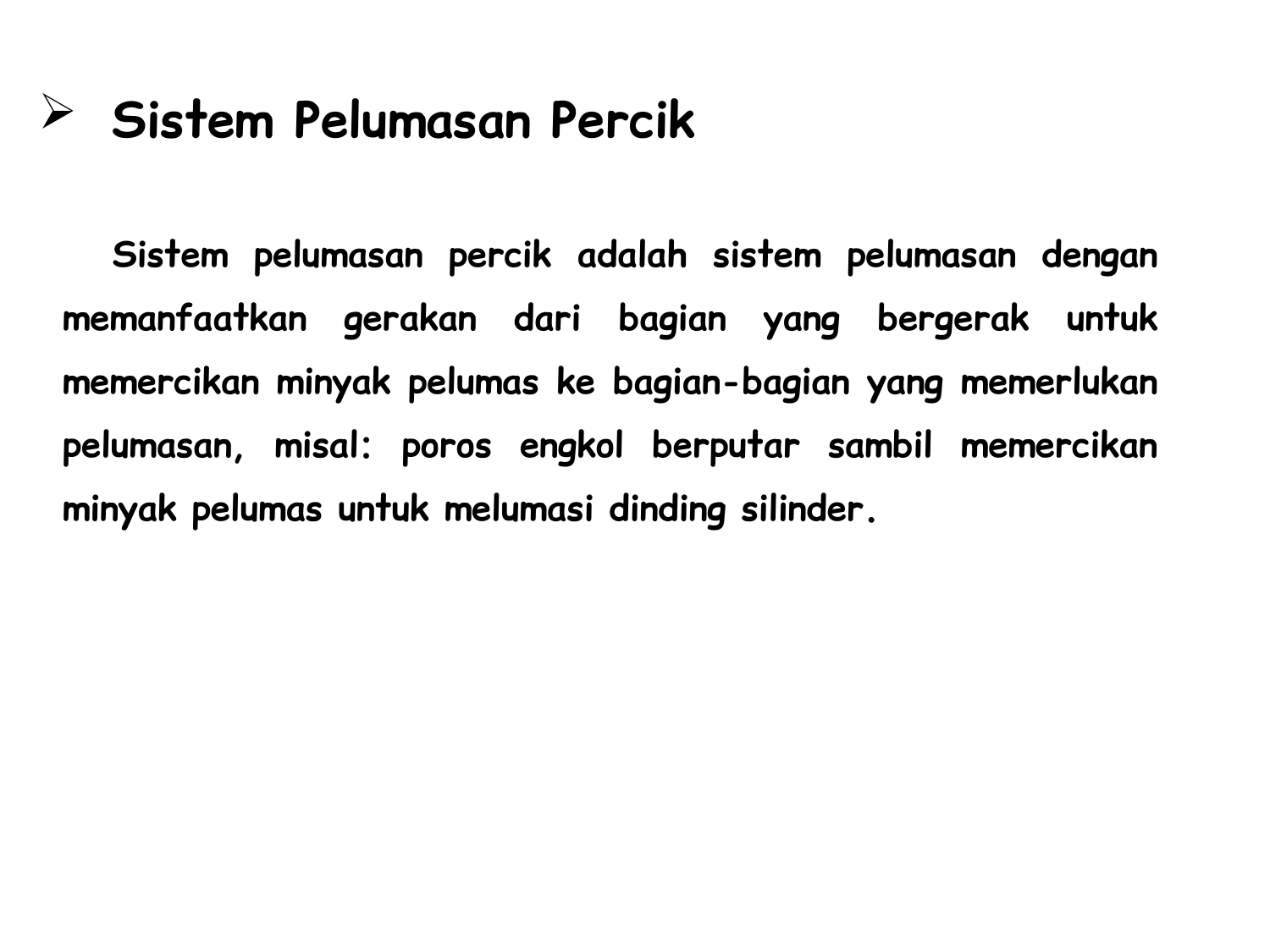

Sistem Pelumasan Percik

Sistem pelumasan percik adalah sistem pelumasan dengan memanfaatkan gerakan dari bagian yang bergerak untuk memercikan minyak pelumas ke bagian-bagian yang memerlukan pelumasan, misal: poros engkol berputar sambil memercikan minyak pelumas untuk melumasi dinding silinder.